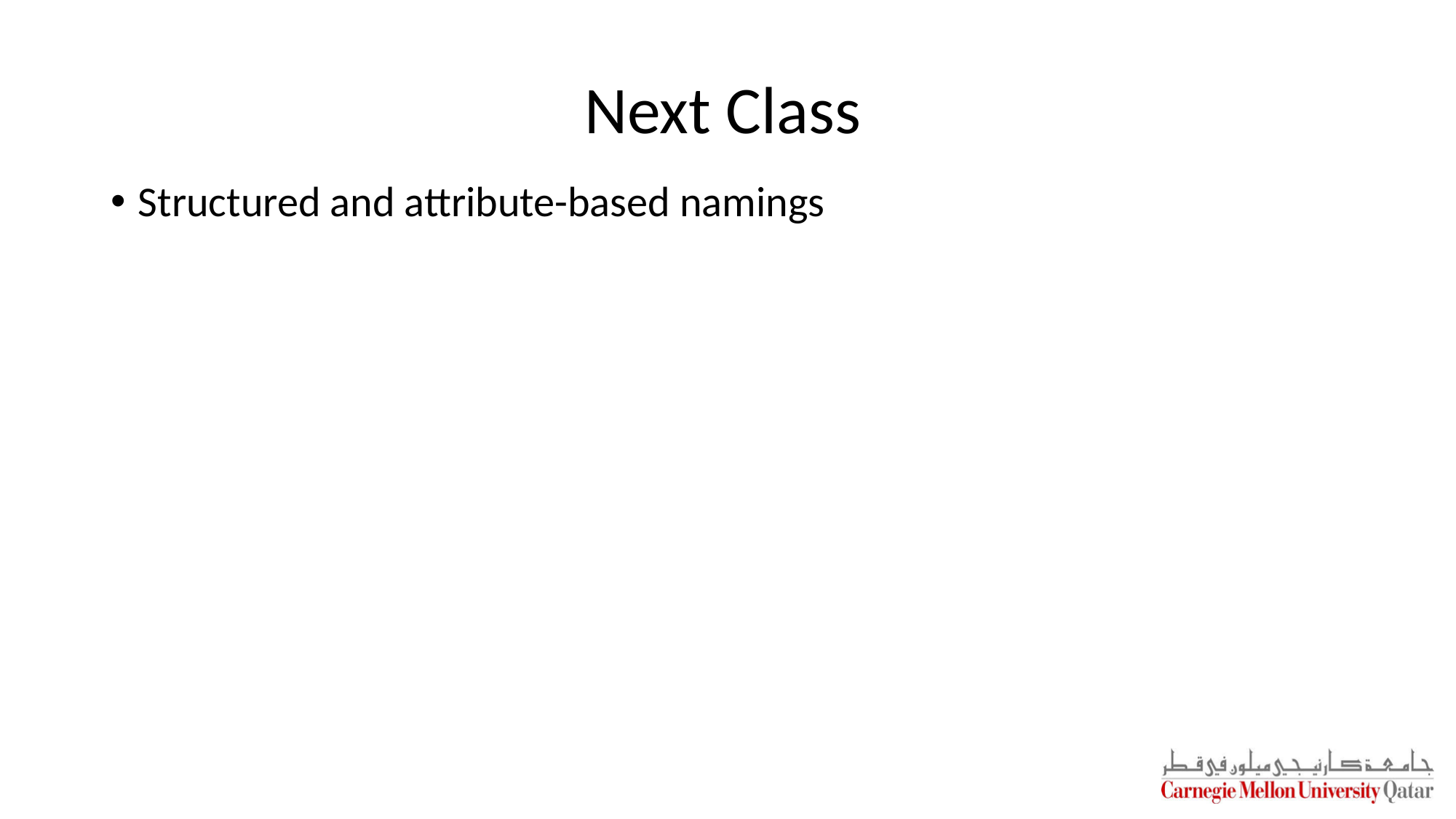

# Next Class
Structured and attribute-based namings